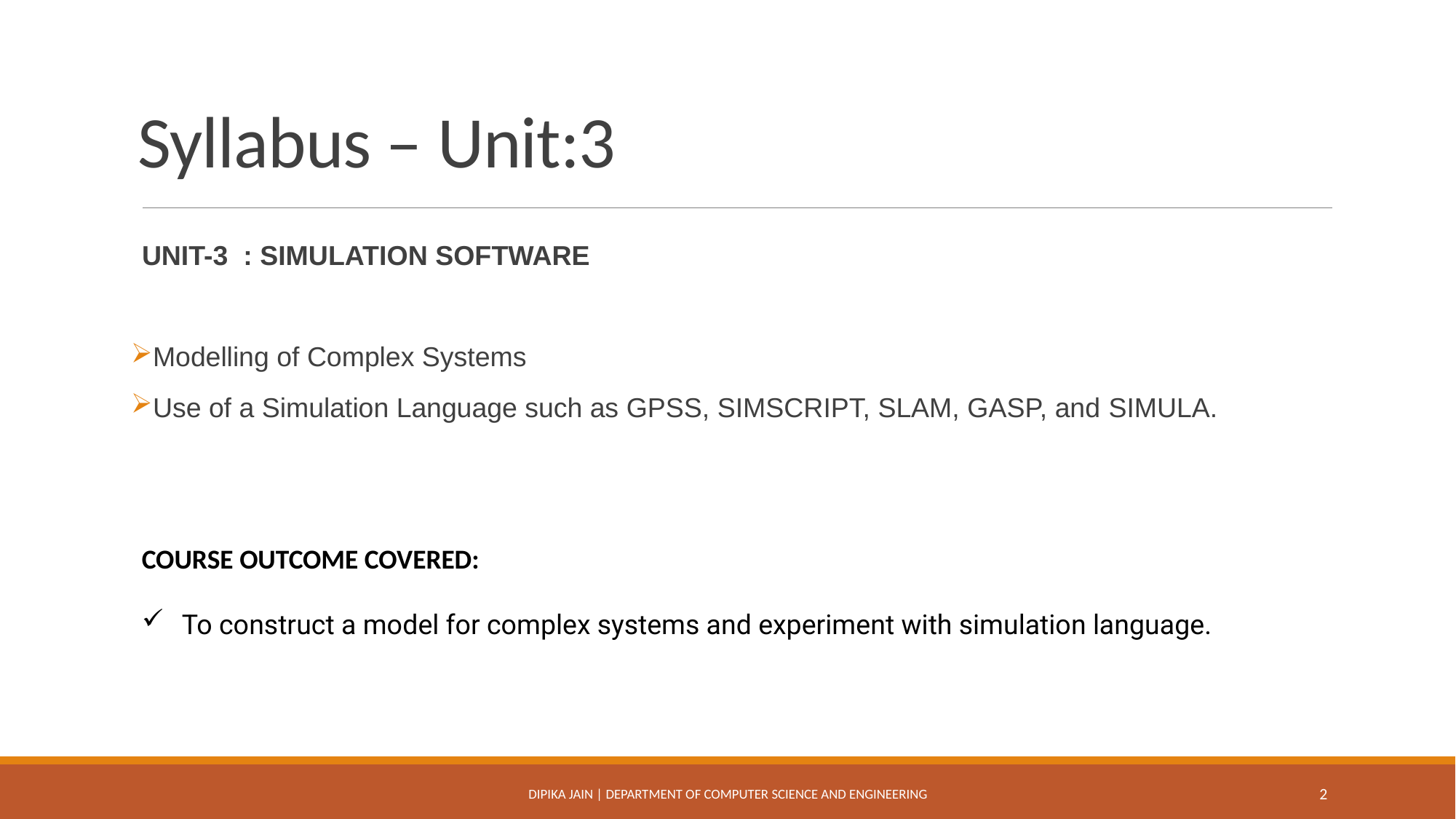

# Syllabus – Unit:3
UNIT-3  : SIMULATION SOFTWARE

Modelling of Complex Systems
Use of a Simulation Language such as GPSS, SIMSCRIPT, SLAM, GASP, and SIMULA.

COURSE OUTCOME COVERED:

 To construct a model for complex systems and experiment with simulation language.

Dipika Jain | Department of Computer Science and Engineering
2